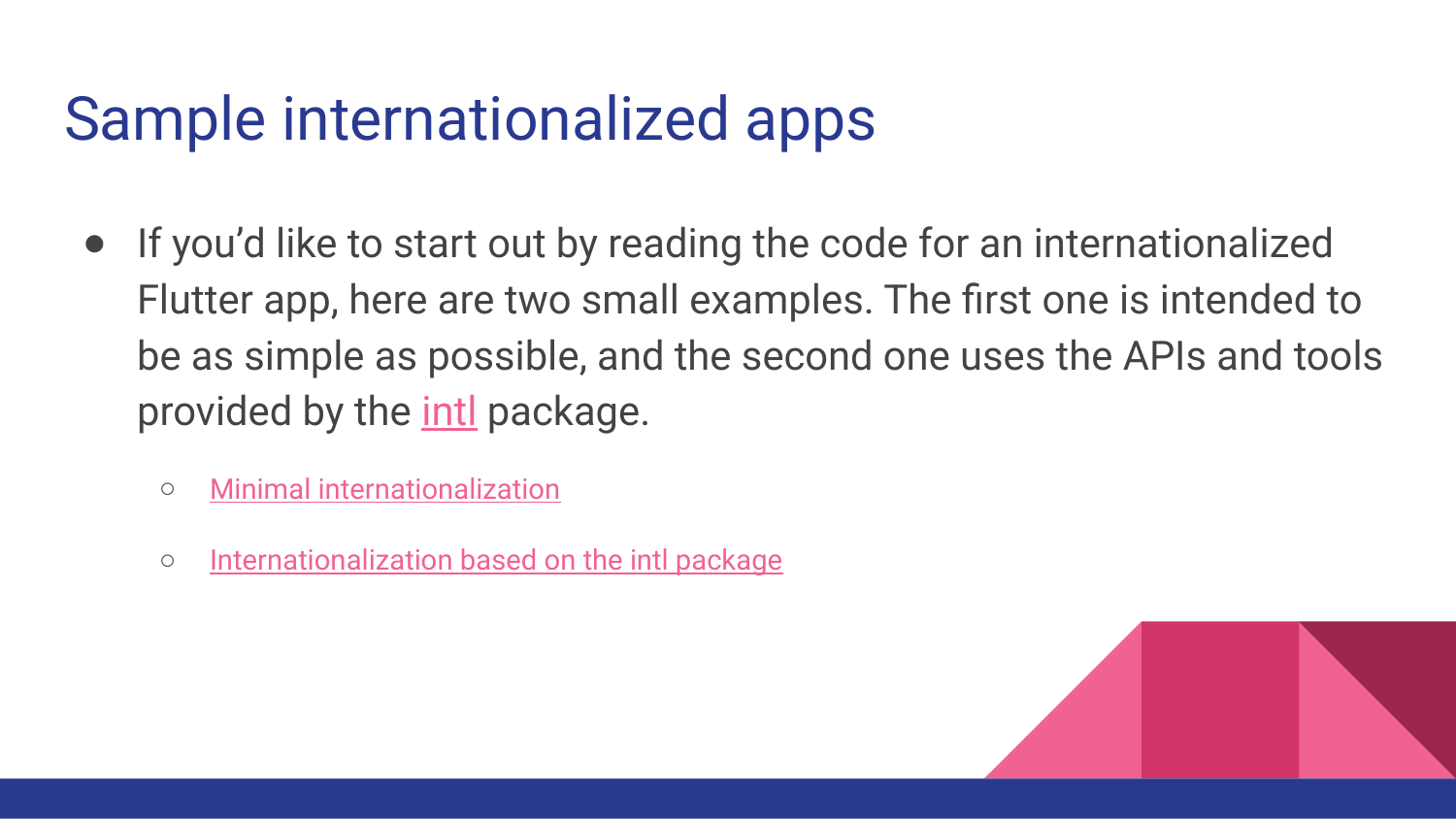

# Sample internationalized apps
If you’d like to start out by reading the code for an internationalized Flutter app, here are two small examples. The first one is intended to be as simple as possible, and the second one uses the APIs and tools provided by the intl package.
Minimal internationalization
Internationalization based on the intl package